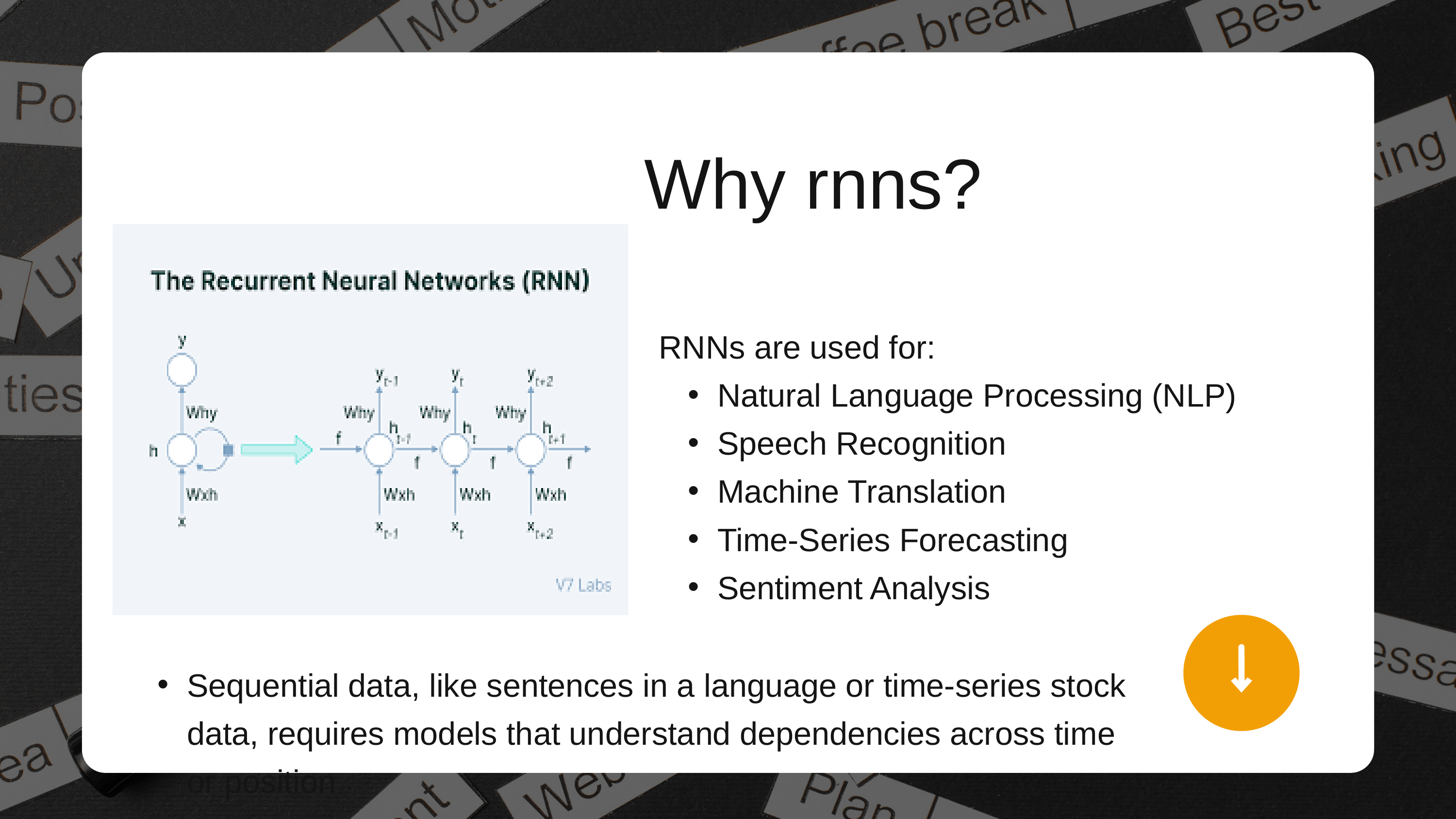

Why rnns?

RNNs are used for:
Natural Language Processing (NLP)
Speech Recognition
Machine Translation
Time-Series Forecasting
Sentiment Analysis

Sequential data, like sentences in a language or time-series stock data, requires models that understand dependencies across time or position